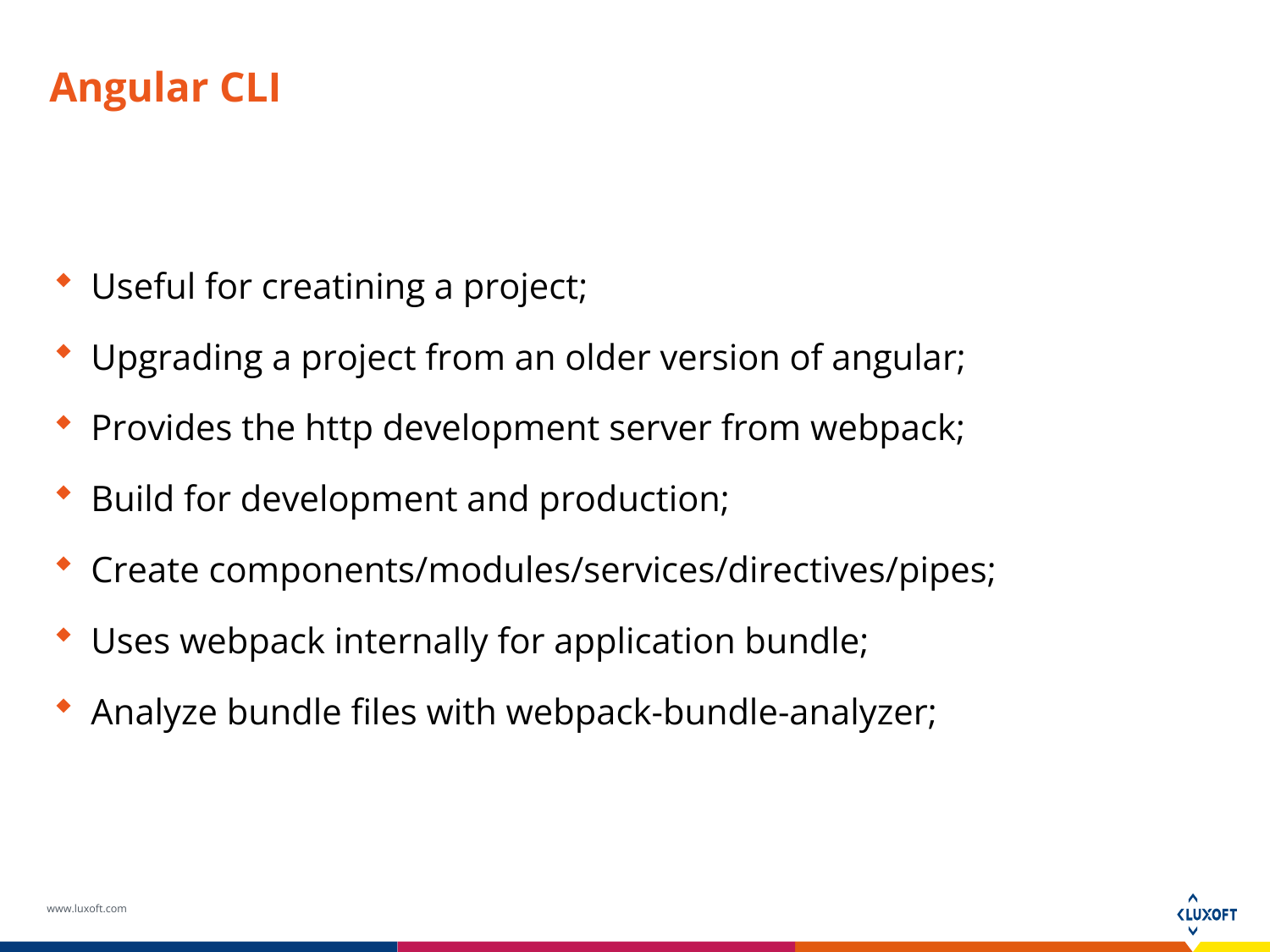

# Angular CLI
Useful for creatining a project;
Upgrading a project from an older version of angular;
Provides the http development server from webpack;
Build for development and production;
Create components/modules/services/directives/pipes;
Uses webpack internally for application bundle;
Analyze bundle files with webpack-bundle-analyzer;